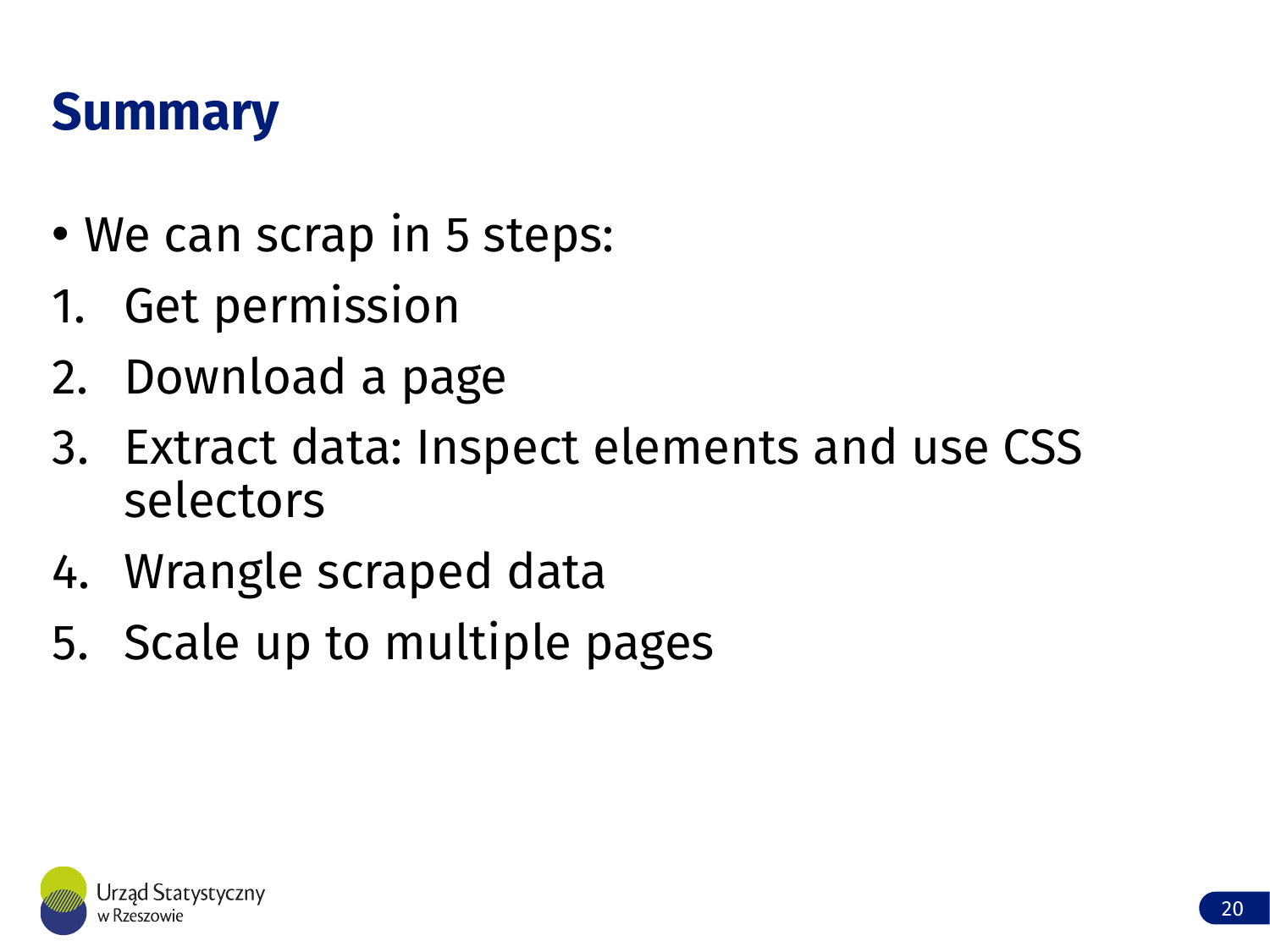

# Summary
We can scrap in 5 steps:
Get permission
Download a page
Extract data: Inspect elements and use CSS selectors
Wrangle scraped data
Scale up to multiple pages

20